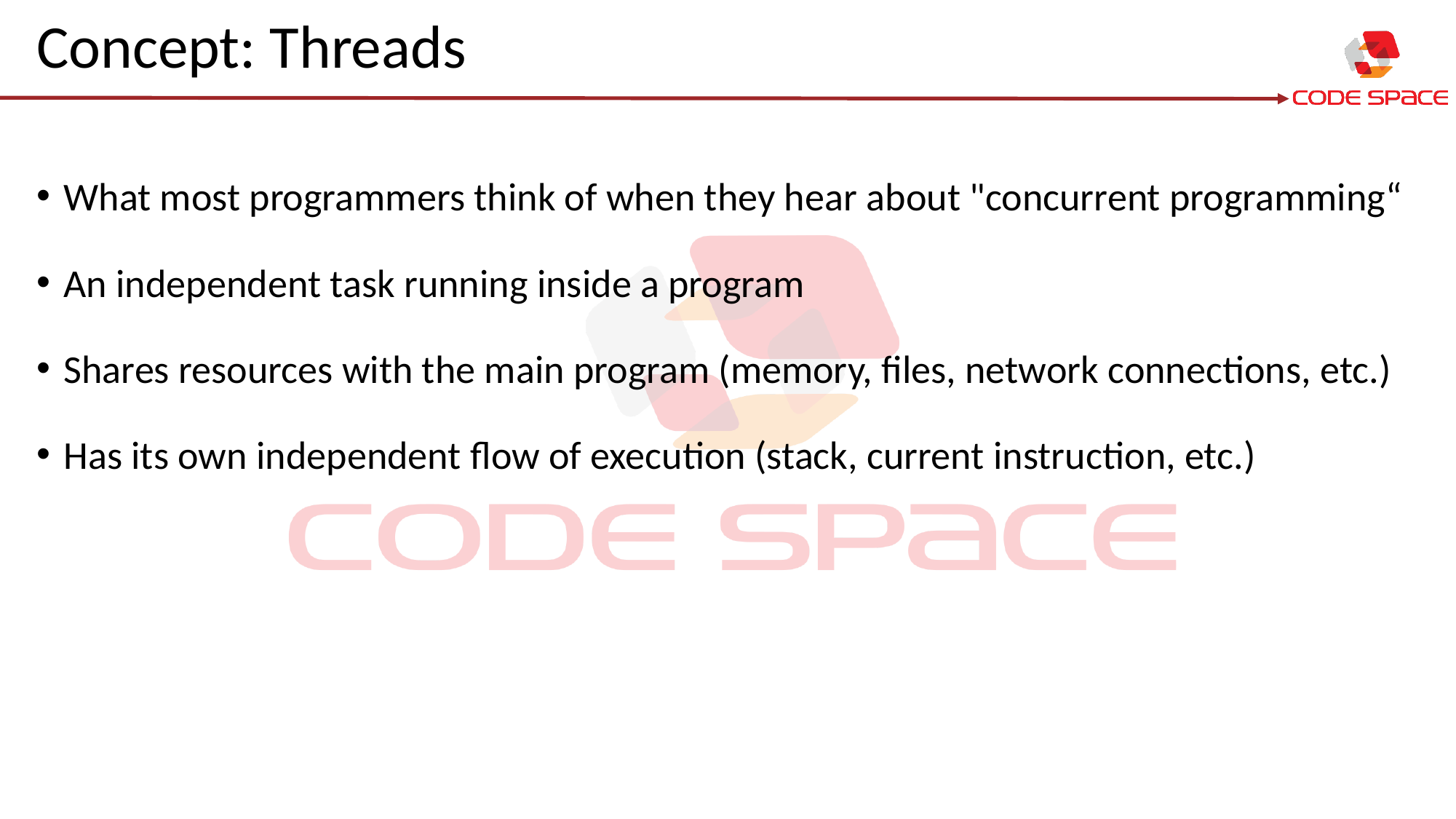

# Concept: Threads
What most programmers think of when they hear about "concurrent programming“
An independent task running inside a program
Shares resources with the main program (memory, files, network connections, etc.)
Has its own independent flow of execution (stack, current instruction, etc.)